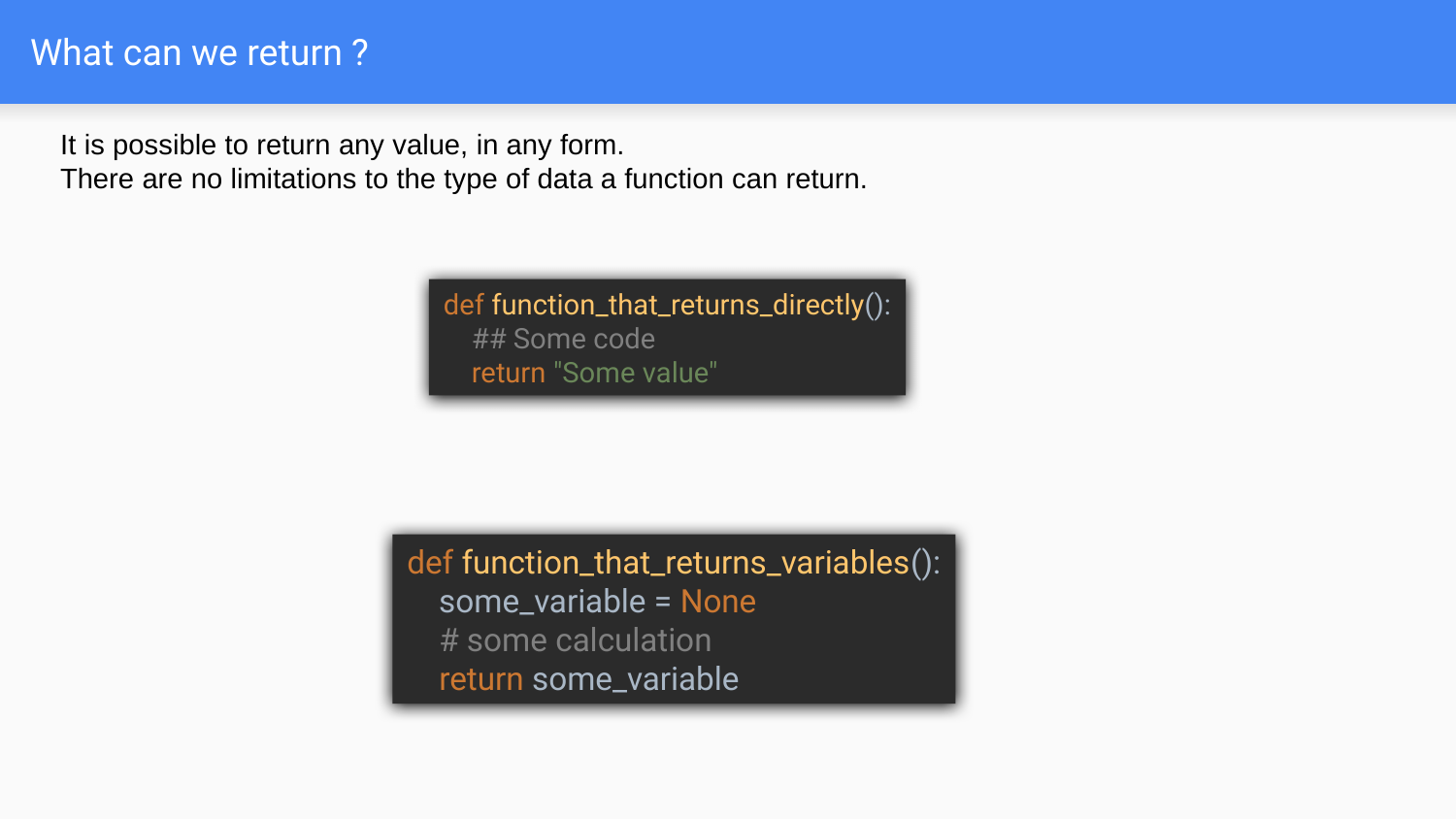

# What can we return ?
It is possible to return any value, in any form.
There are no limitations to the type of data a function can return.
def function_that_returns_directly():
    ## Some code
    return "Some value"
def function_that_returns_variables():
    some_variable = None
    # some calculation
    return some_variable